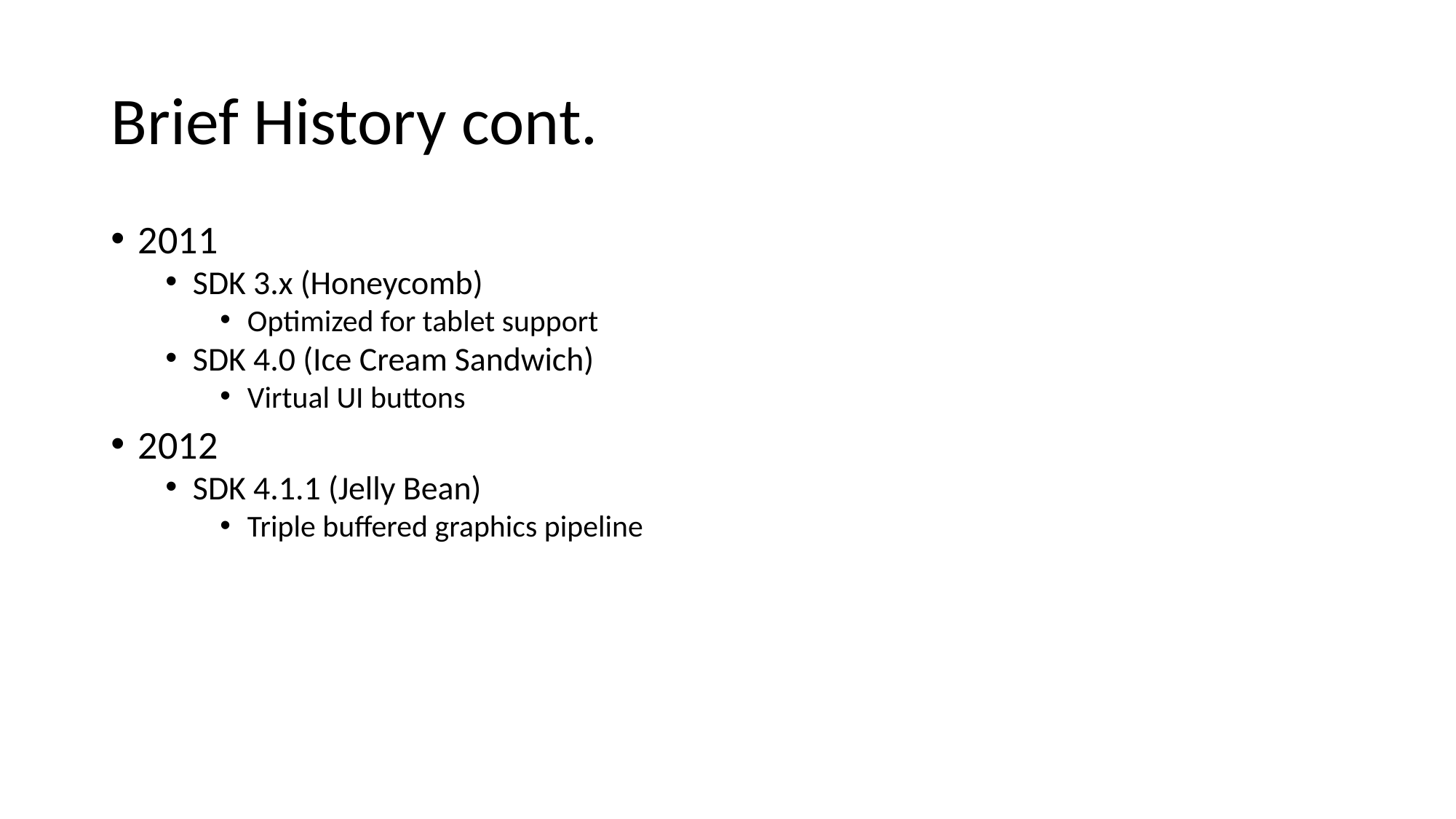

# Brief History cont.
2011
SDK 3.x (Honeycomb)
Optimized for tablet support
SDK 4.0 (Ice Cream Sandwich)
Virtual UI buttons
2012
SDK 4.1.1 (Jelly Bean)
Triple buffered graphics pipeline